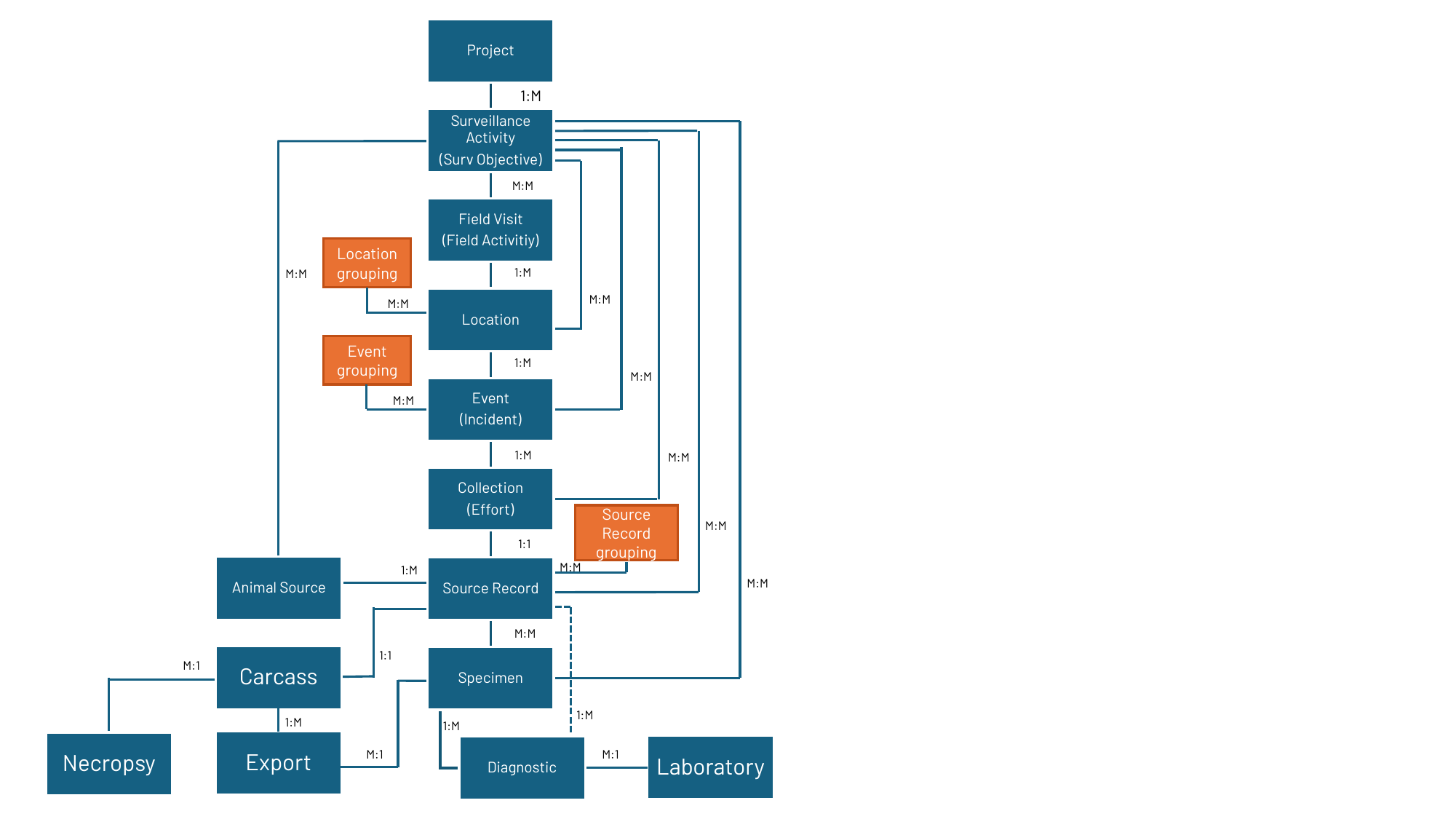

Project
Surveillance Activity
(Surv Objective)
Field Visit
(Field Activitiy)
Location
Event
(Incident)
Collection
(Effort)
Source Record
Specimen
Diagnostic
Animal Source
1:M
M:M
Location grouping
1:M
M:M
M:M
M:M
Event grouping
1:M
M:M
M:M
1:M
M:M
Source Record grouping
M:M
1:1
M:M
1:M
M:M
M:M
1:1

Carcass
M:1
1:M
1:M
1:M

Export

Necropsy

Laboratory
M:1
M:1